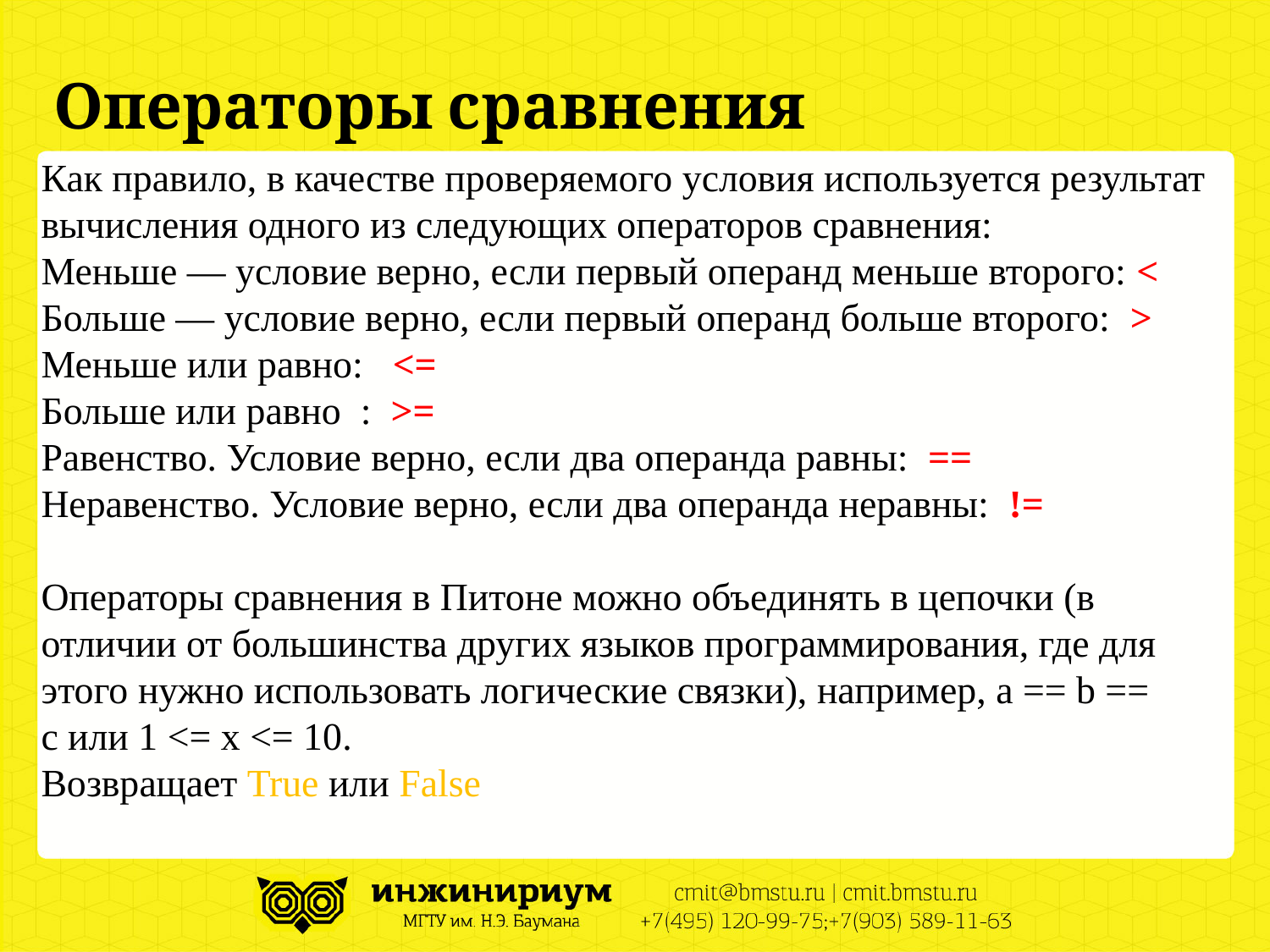

# Операторы сравнения
Как правило, в качестве проверяемого условия используется результат вычисления одного из следующих операторов сравнения:
Меньше — условие верно, если первый операнд меньше второго: <
Больше — условие верно, если первый операнд больше второго:  >
Меньше или равно:   <=
Больше или равно  :  >=
Равенство. Условие верно, если два операнда равны:  ==
Неравенство. Условие верно, если два операнда неравны:  !=

Операторы сравнения в Питоне можно объединять в цепочки (в отличии от большинства других языков программирования, где для этого нужно использовать логические связки), например, a == b == c или 1 <= x <= 10.
Возвращает True или False